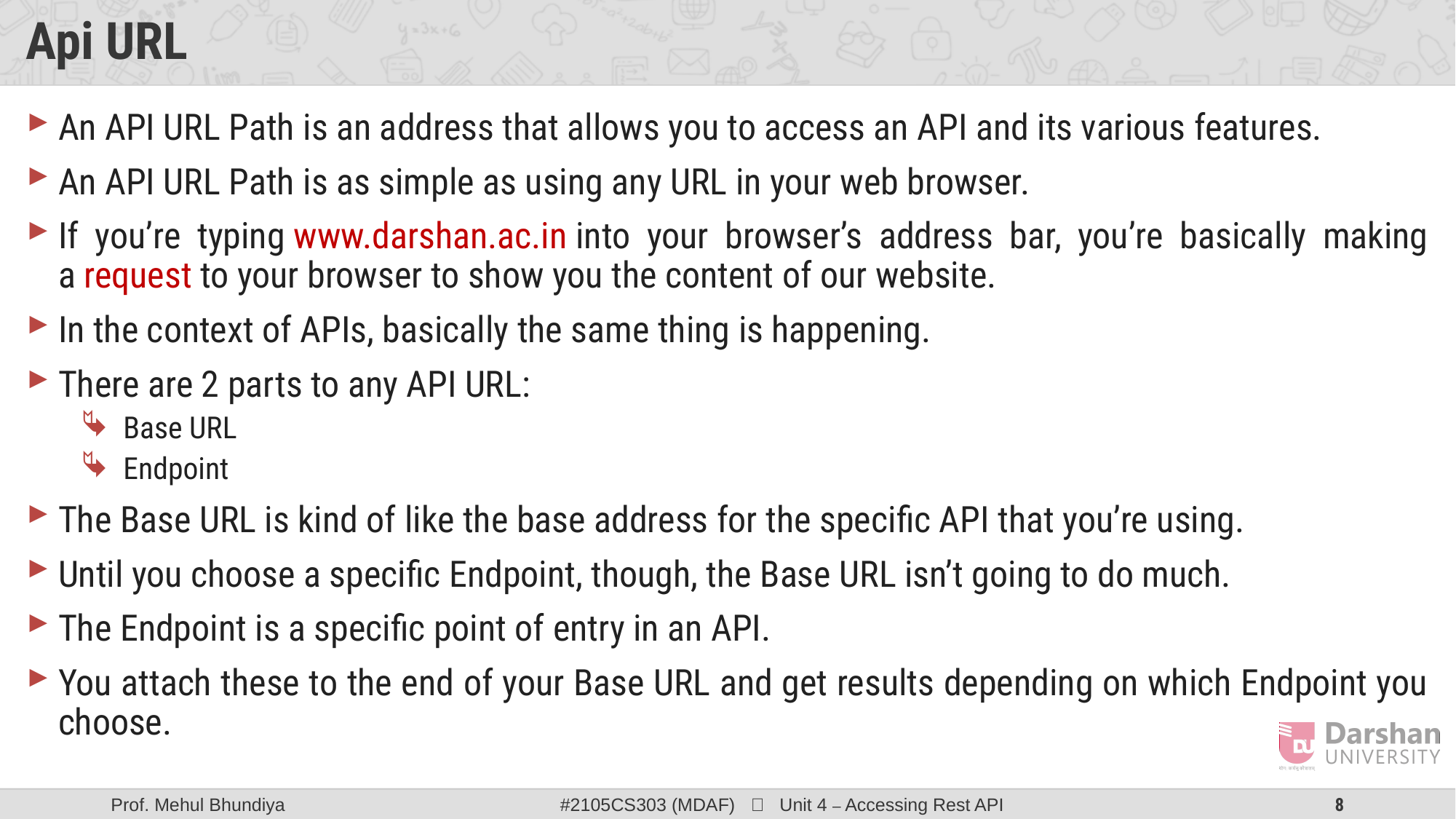

# Api URL
An API URL Path is an address that allows you to access an API and its various features.
An API URL Path is as simple as using any URL in your web browser.
If you’re typing www.darshan.ac.in into your browser’s address bar, you’re basically making a request to your browser to show you the content of our website.
In the context of APIs, basically the same thing is happening.
There are 2 parts to any API URL:
Base URL
Endpoint
The Base URL is kind of like the base address for the specific API that you’re using.
Until you choose a specific Endpoint, though, the Base URL isn’t going to do much.
The Endpoint is a specific point of entry in an API.
You attach these to the end of your Base URL and get results depending on which Endpoint you choose.